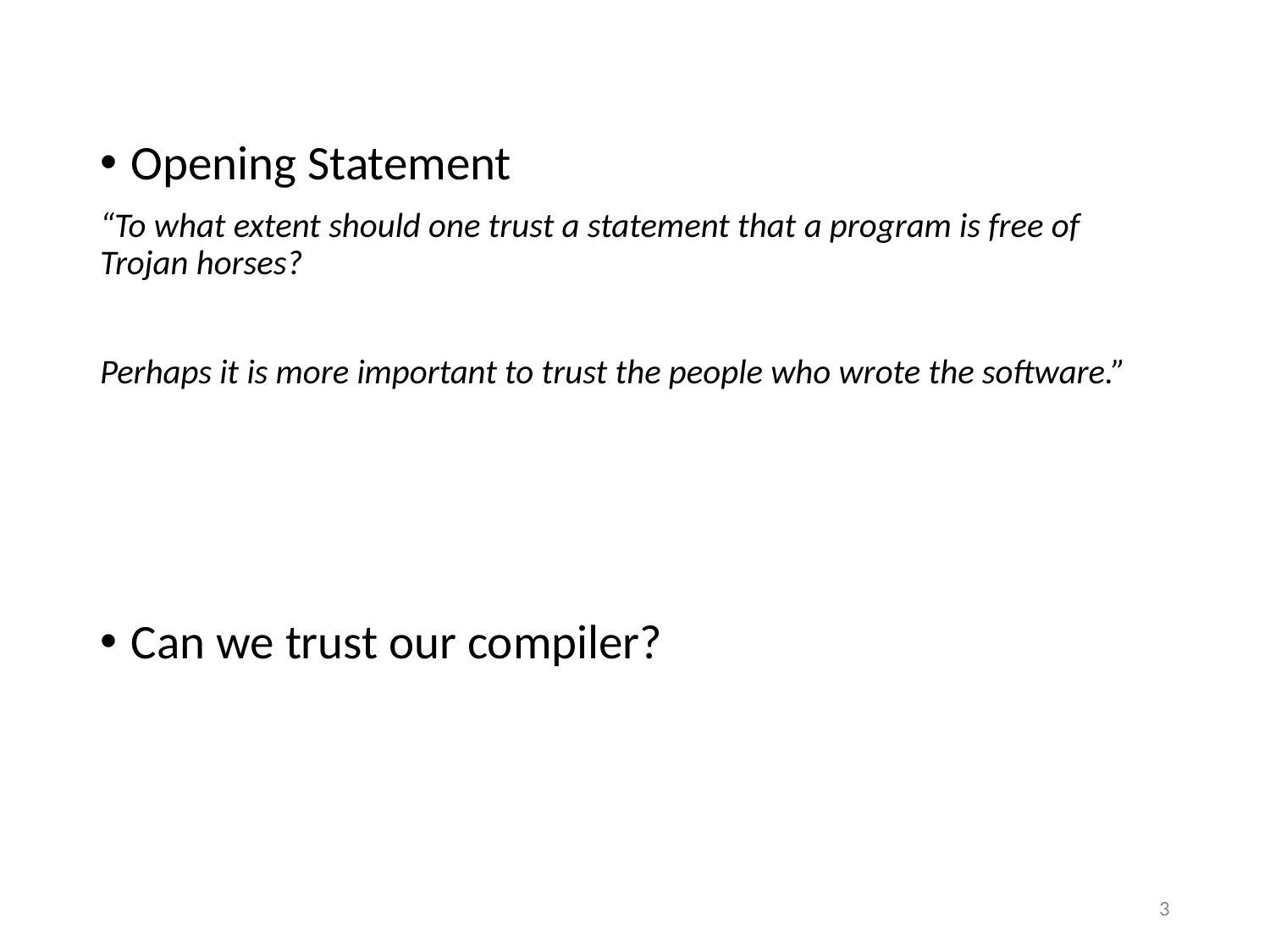

Opening Statement
“To what extent should one trust a statement that a program is free of Trojan horses?

Perhaps it is more important to trust the people who wrote the software.”

Can we trust our compiler?
3